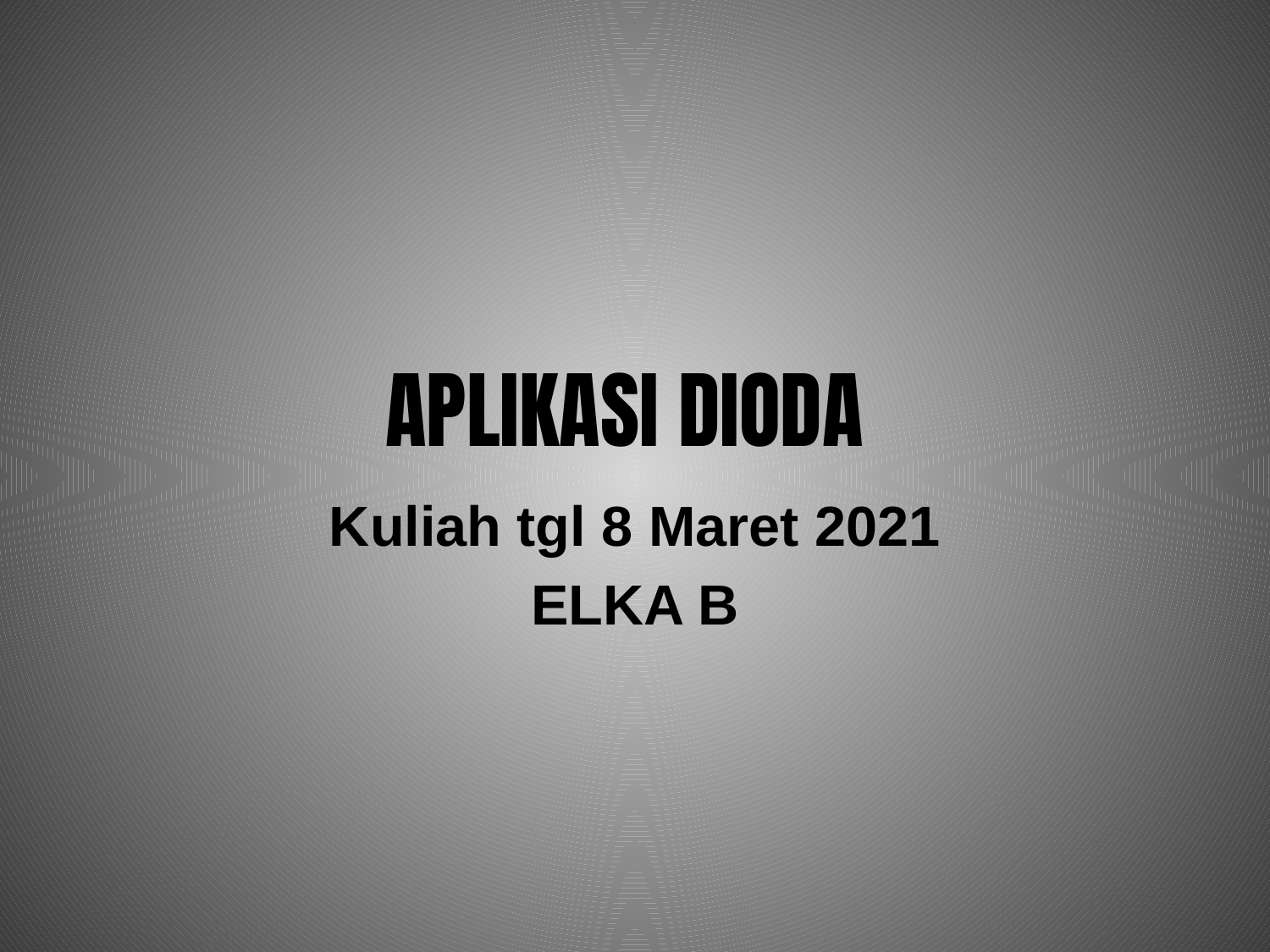

# APLIKASI DIODA
Kuliah tgl 8 Maret 2021
ELKA B